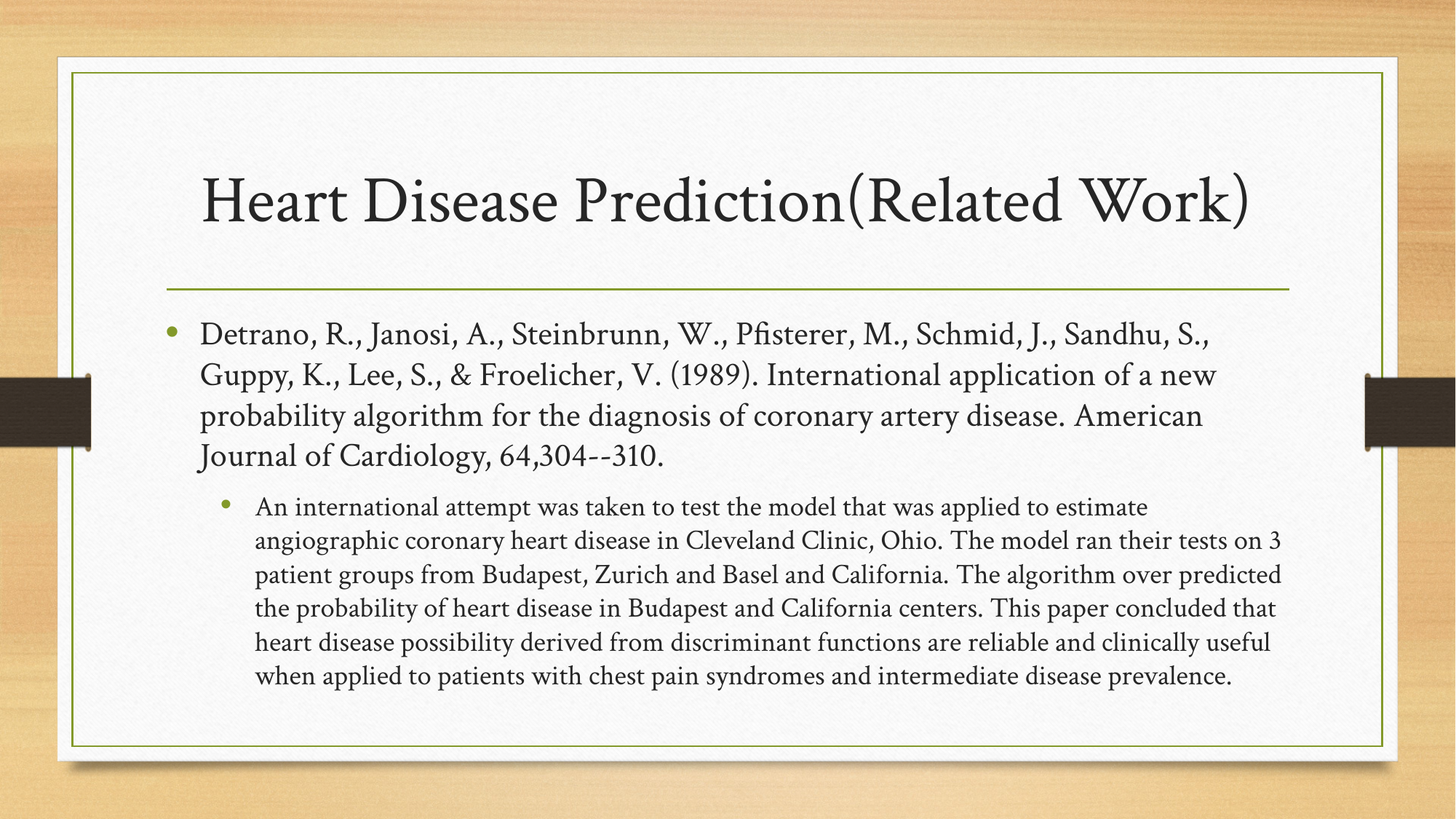

# Heart Disease Prediction(Related Work)
Detrano, R., Janosi, A., Steinbrunn, W., Pfisterer, M., Schmid, J., Sandhu, S., Guppy, K., Lee, S., & Froelicher, V. (1989). International application of a new probability algorithm for the diagnosis of coronary artery disease. American Journal of Cardiology, 64,304--310.
An international attempt was taken to test the model that was applied to estimate angiographic coronary heart disease in Cleveland Clinic, Ohio. The model ran their tests on 3 patient groups from Budapest, Zurich and Basel and California. The algorithm over predicted the probability of heart disease in Budapest and California centers. This paper concluded that heart disease possibility derived from discriminant functions are reliable and clinically useful when applied to patients with chest pain syndromes and intermediate disease prevalence.